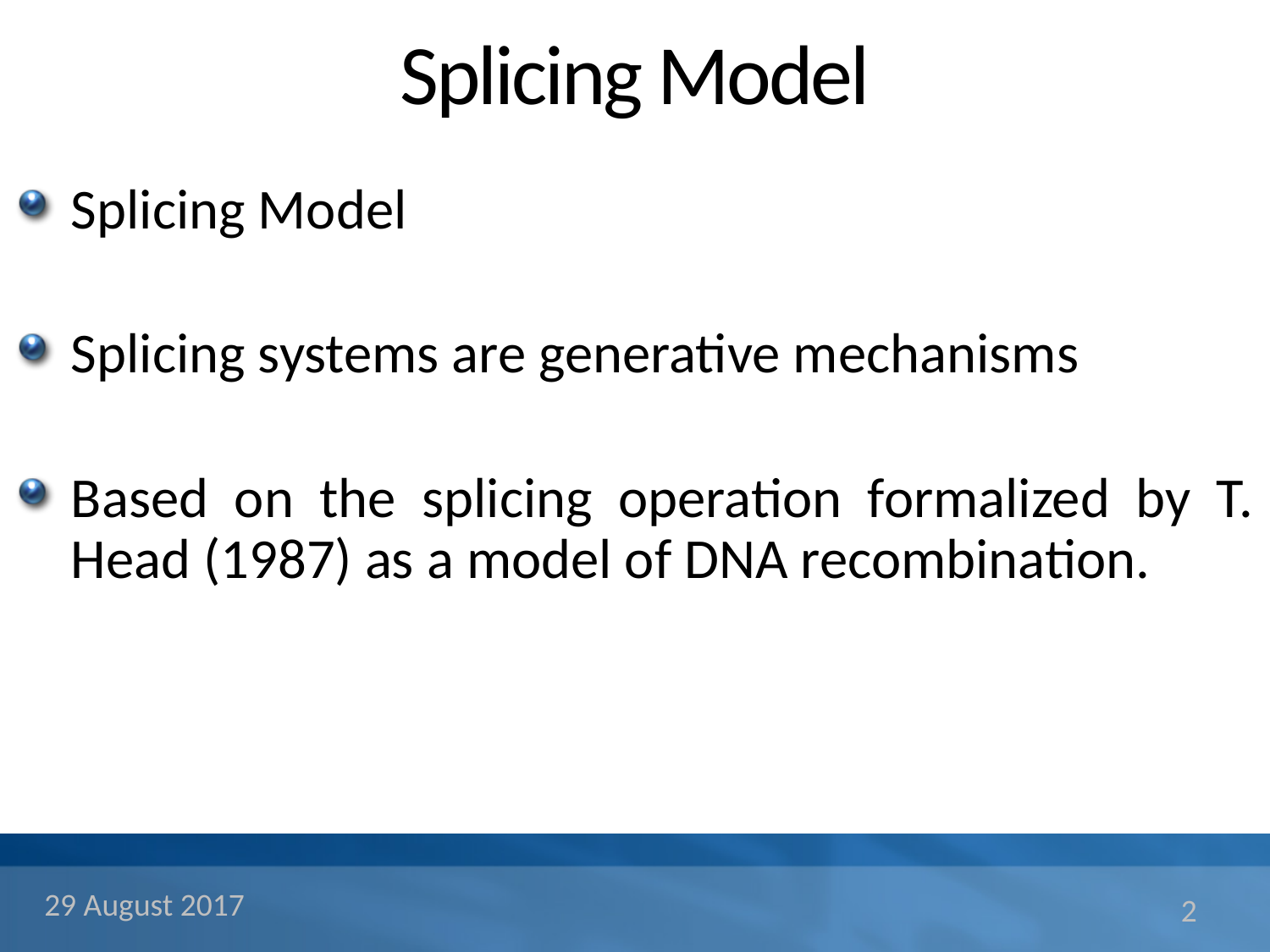

# Splicing Model
Splicing Model

Splicing systems are generative mechanisms

Based on the splicing operation formalized by T. Head (1987) as a model of DNA recombination.